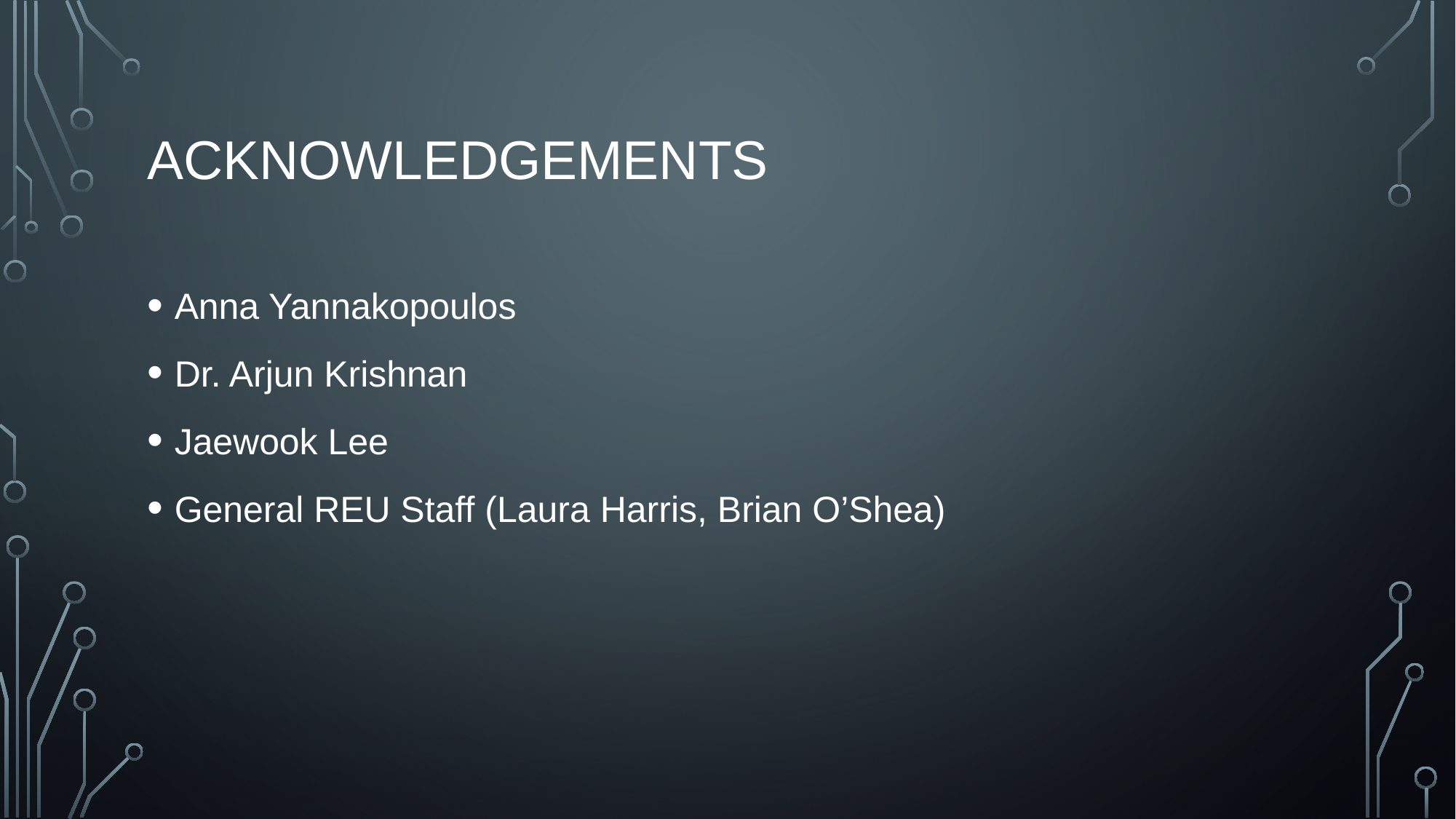

# acknowledgements
Anna Yannakopoulos
Dr. Arjun Krishnan
Jaewook Lee
General REU Staff (Laura Harris, Brian O’Shea)